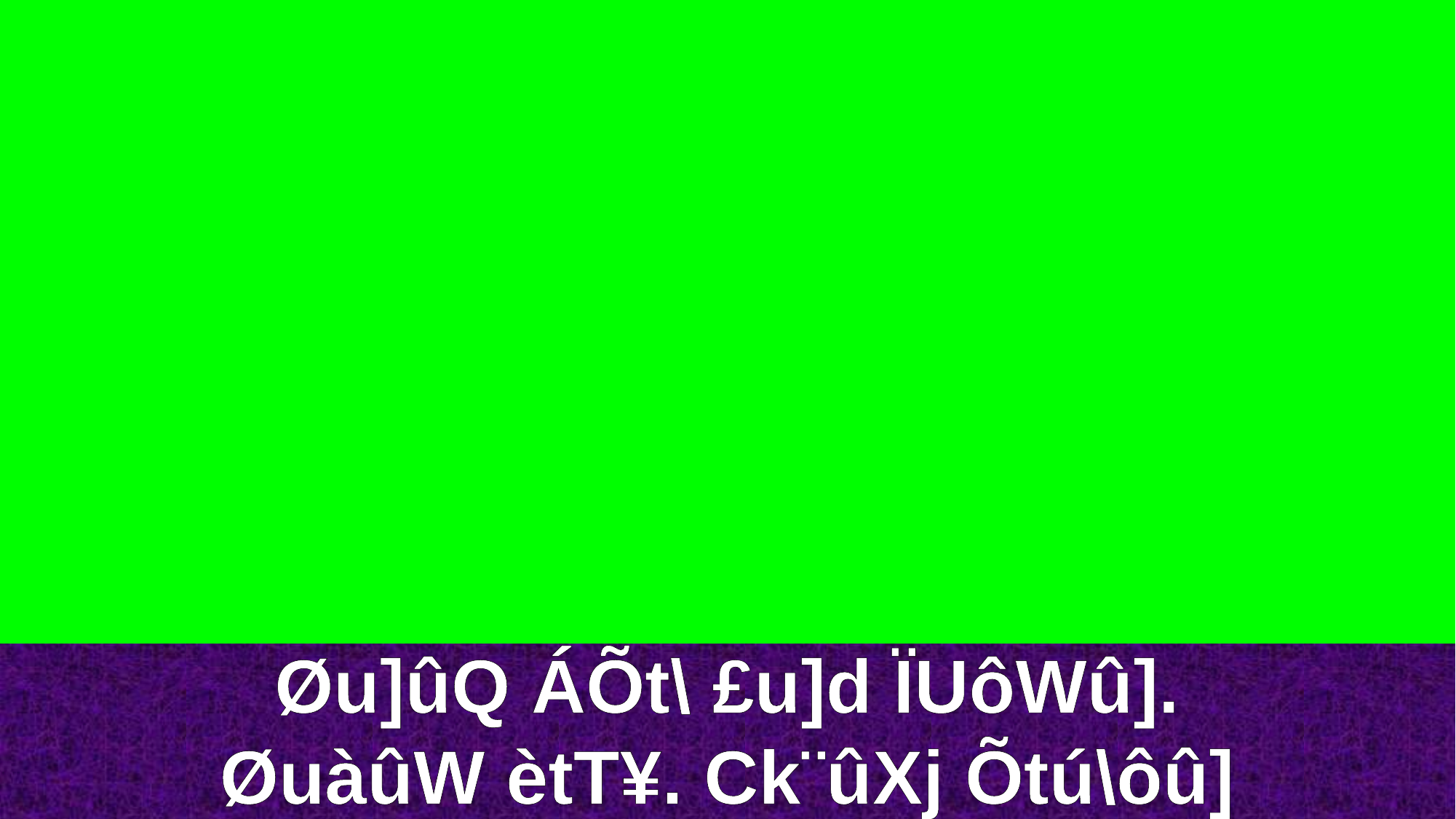

Øu]ûQ ÁÕt\ £u]d ÏUôWû].
ØuàûW ètT¥. Ck¨ûXj Õtú\ôû]